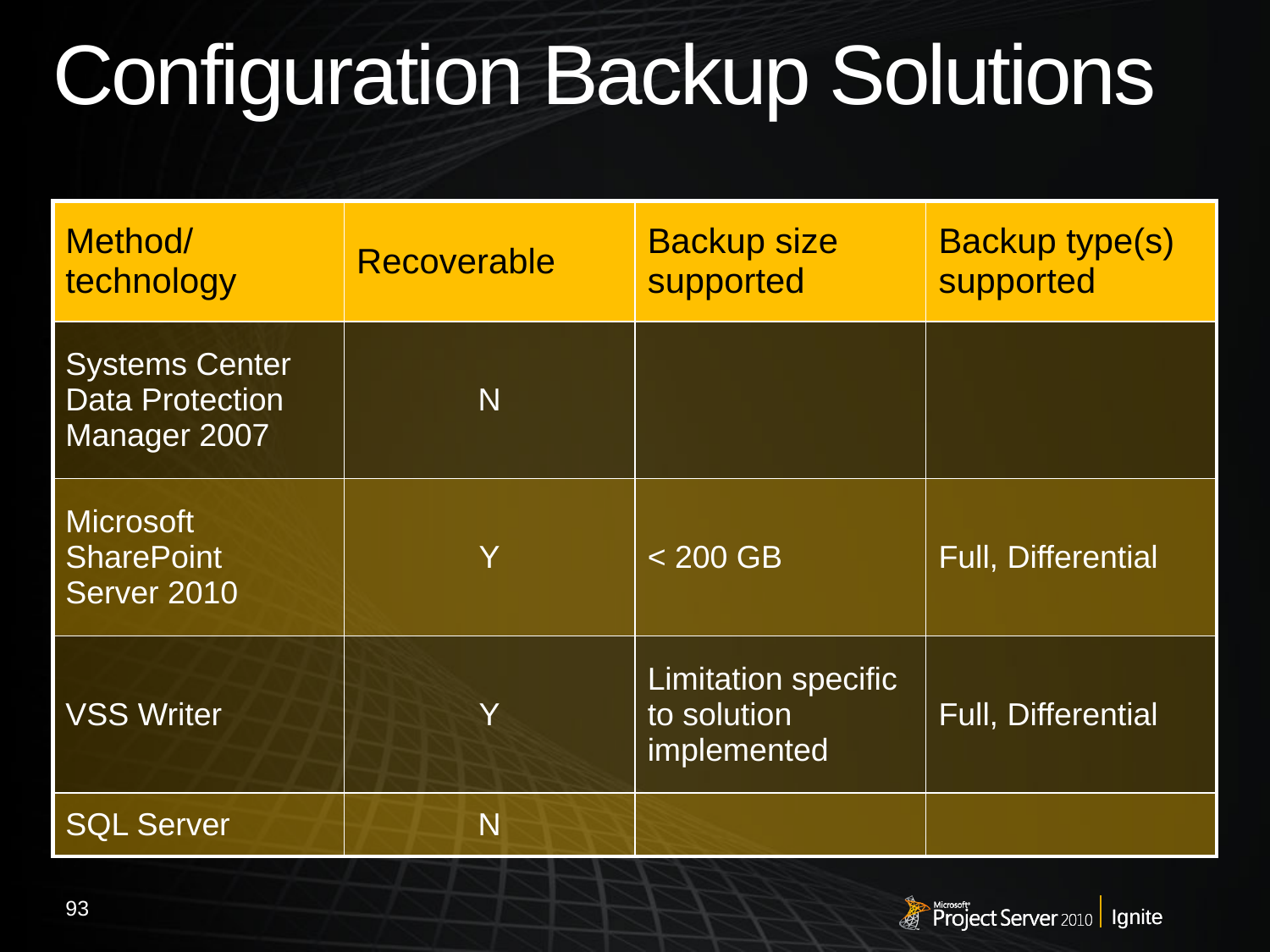

# Configuration Backup Solutions
| Method/ technology | Recoverable | Backup size supported | Backup type(s) supported |
| --- | --- | --- | --- |
| Systems Center Data Protection Manager 2007 | N |  |  |
| Microsoft SharePoint Server 2010 | Y | < 200 GB | Full, Differential |
| VSS Writer | Y | Limitation specific to solution implemented | Full, Differential |
| SQL Server | N |  |  |
93